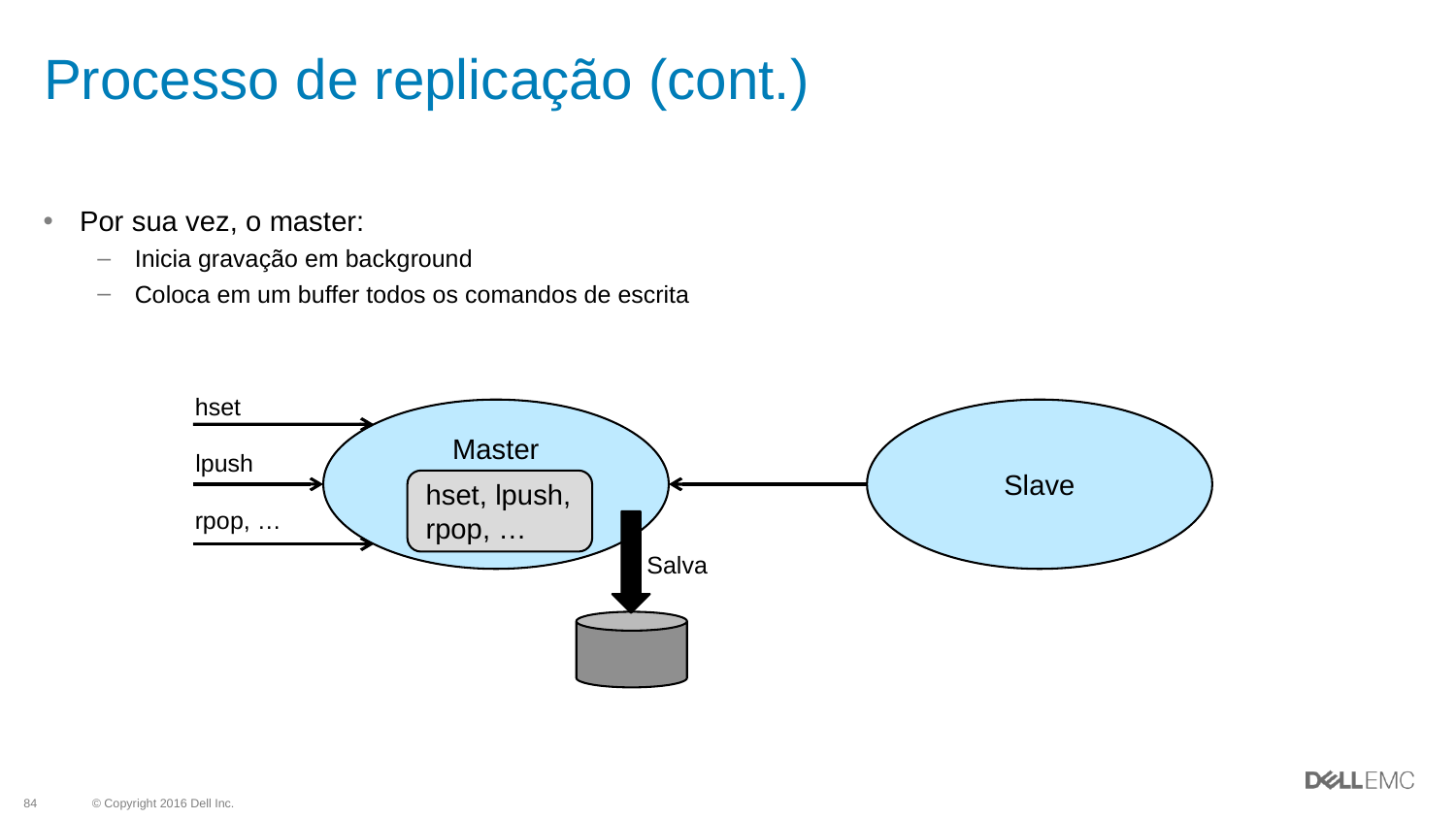

# Processo de replicação (cont.)
Por sua vez, o master:
Inicia gravação em background
Coloca em um buffer todos os comandos de escrita

hset
Master
Slave
lpush
hset, lpush, rpop, …
rpop, …

Salva